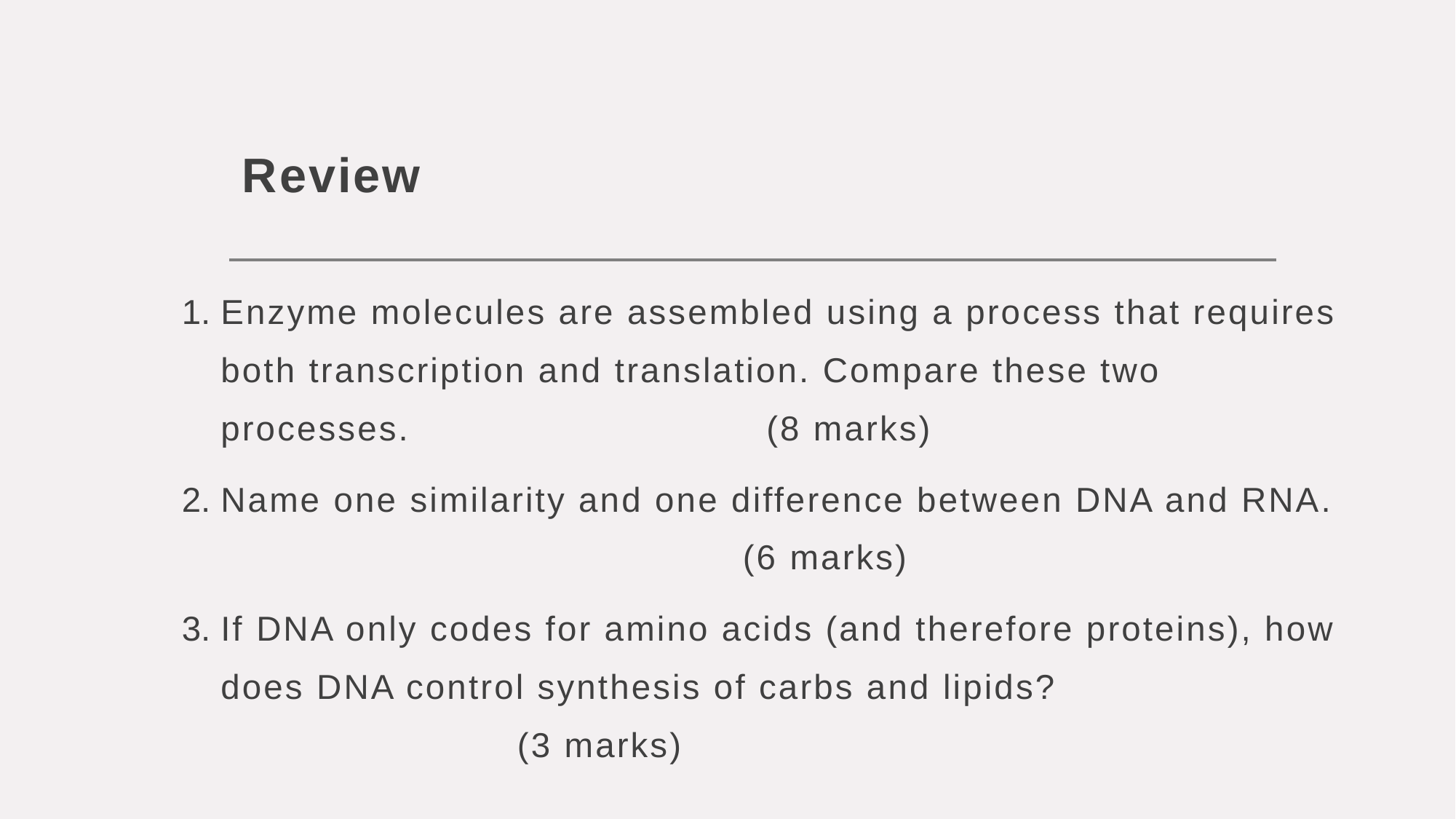

# Review
Enzyme molecules are assembled using a process that requires both transcription and translation. Compare these two processes.                              (8 marks)
Name one similarity and one difference between DNA and RNA.                                              (6 marks)
If DNA only codes for amino acids (and therefore proteins), how does DNA control synthesis of carbs and lipids?                                                  (3 marks)